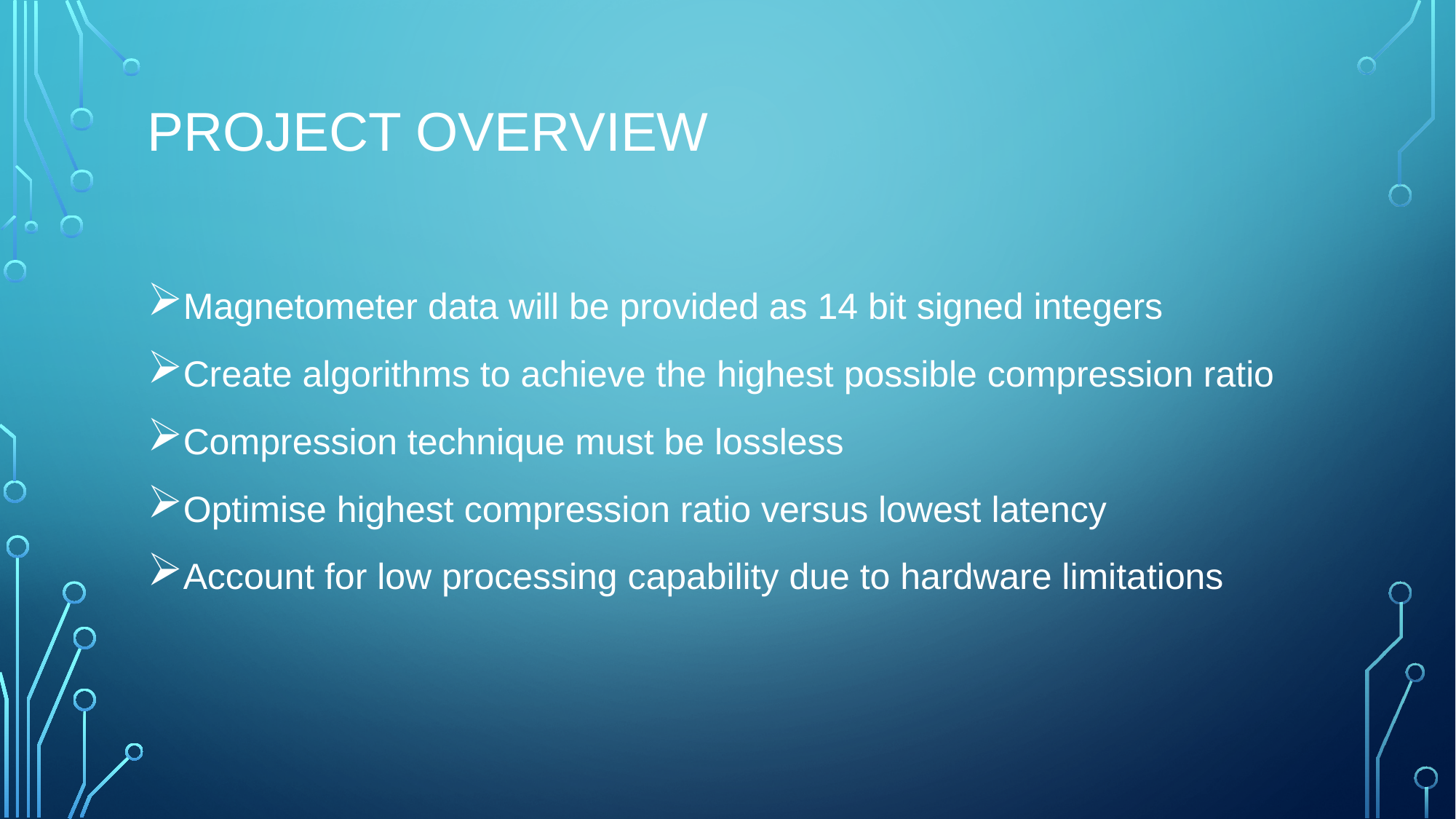

# Project Overview
Magnetometer data will be provided as 14 bit signed integers
Create algorithms to achieve the highest possible compression ratio
Compression technique must be lossless
Optimise highest compression ratio versus lowest latency
Account for low processing capability due to hardware limitations